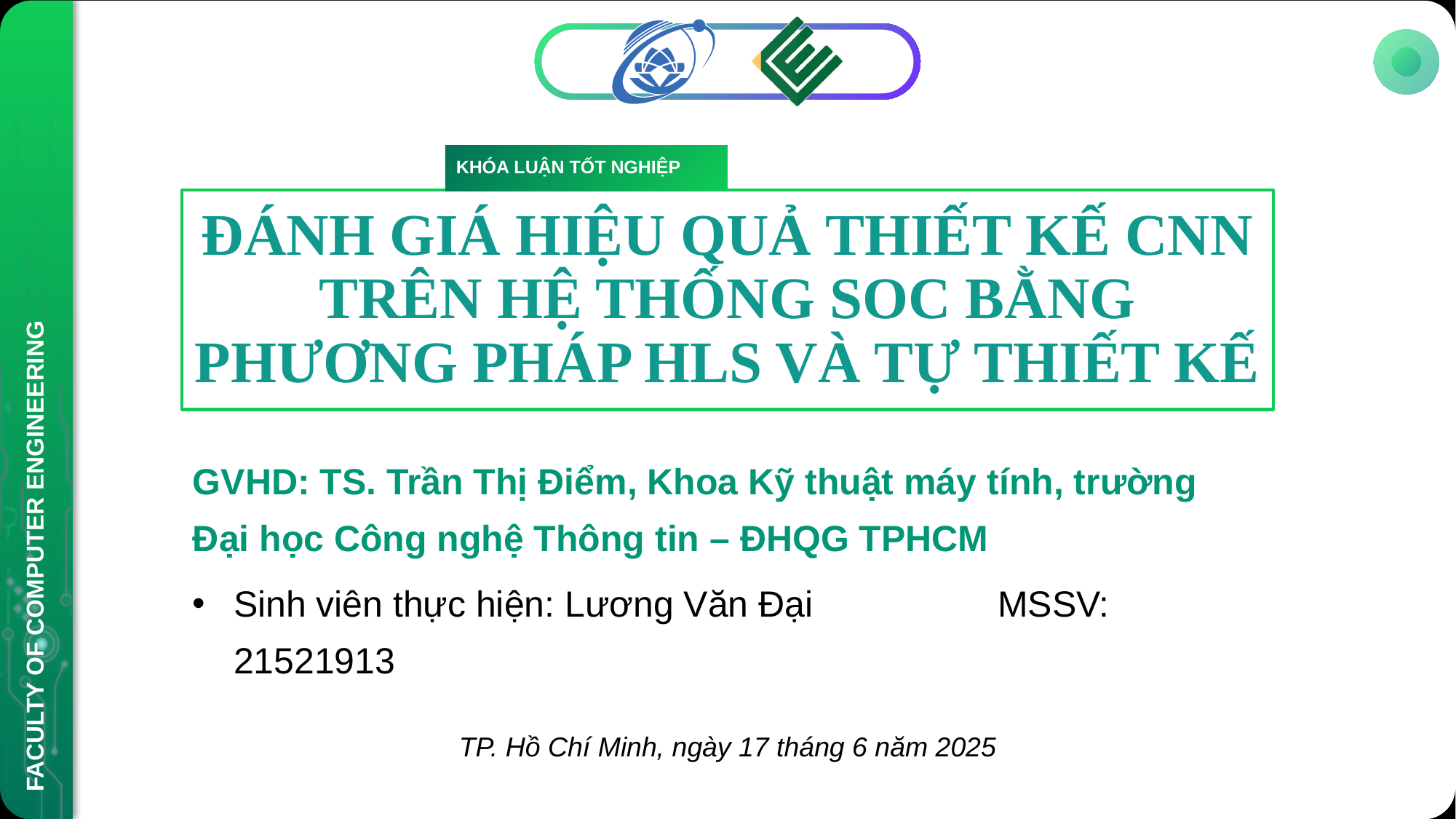

KHÓA LUẬN TỐT NGHIỆP
# ĐÁNH GIÁ HIỆU QUẢ THIẾT KẾ CNN TRÊN HỆ THỐNG SOC BẰNG PHƯƠNG PHÁP HLS VÀ TỰ THIẾT KẾ
GVHD: TS. Trần Thị Điểm, Khoa Kỹ thuật máy tính, trường Đại học Công nghệ Thông tin – ĐHQG TPHCM
Sinh viên thực hiện: Lương Văn Đại 		MSSV: 21521913
TP. Hồ Chí Minh, ngày 17 tháng 6 năm 2025